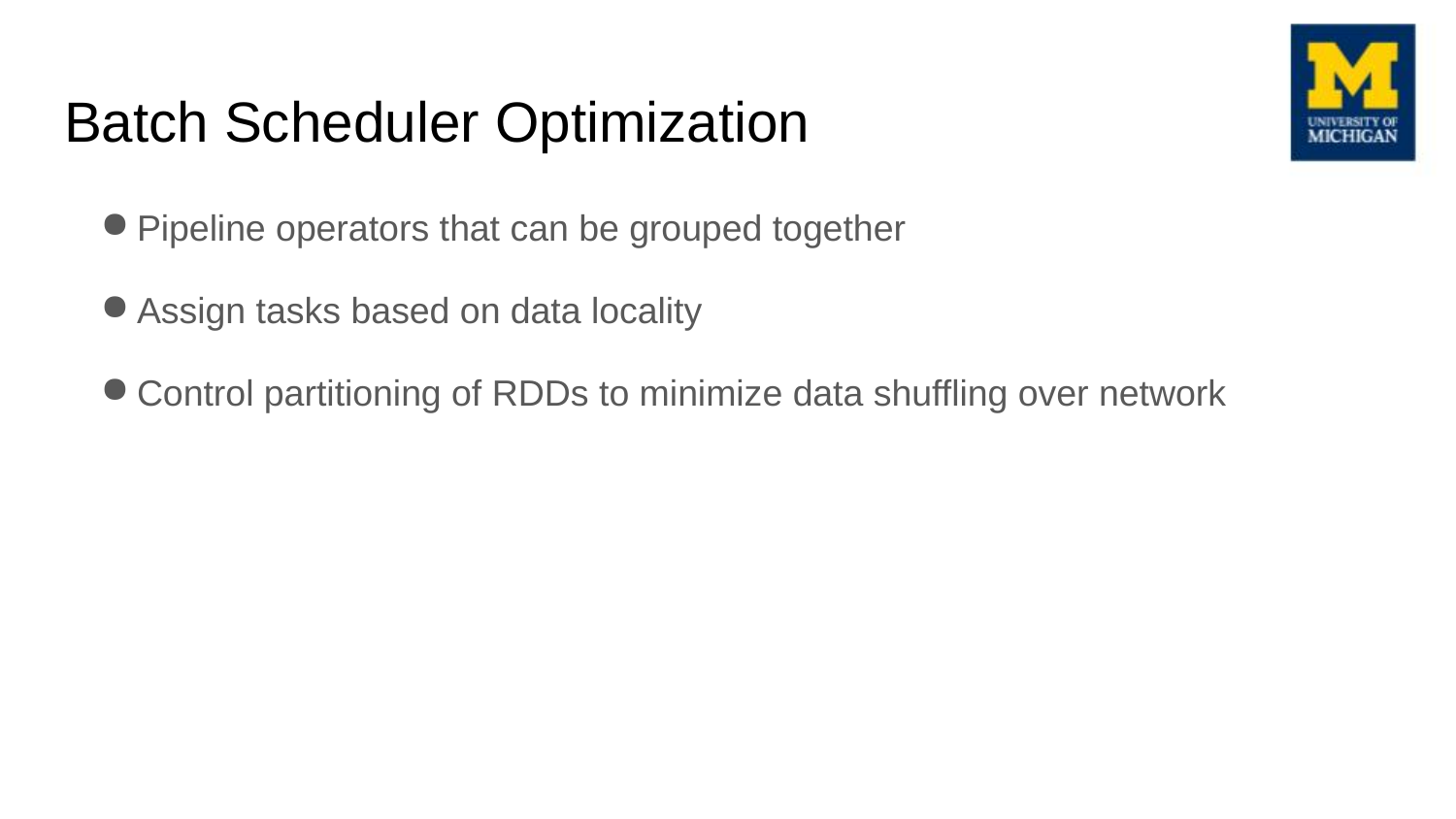

# Batch Scheduler Optimization
Pipeline operators that can be grouped together
Assign tasks based on data locality
Control partitioning of RDDs to minimize data shuffling over network